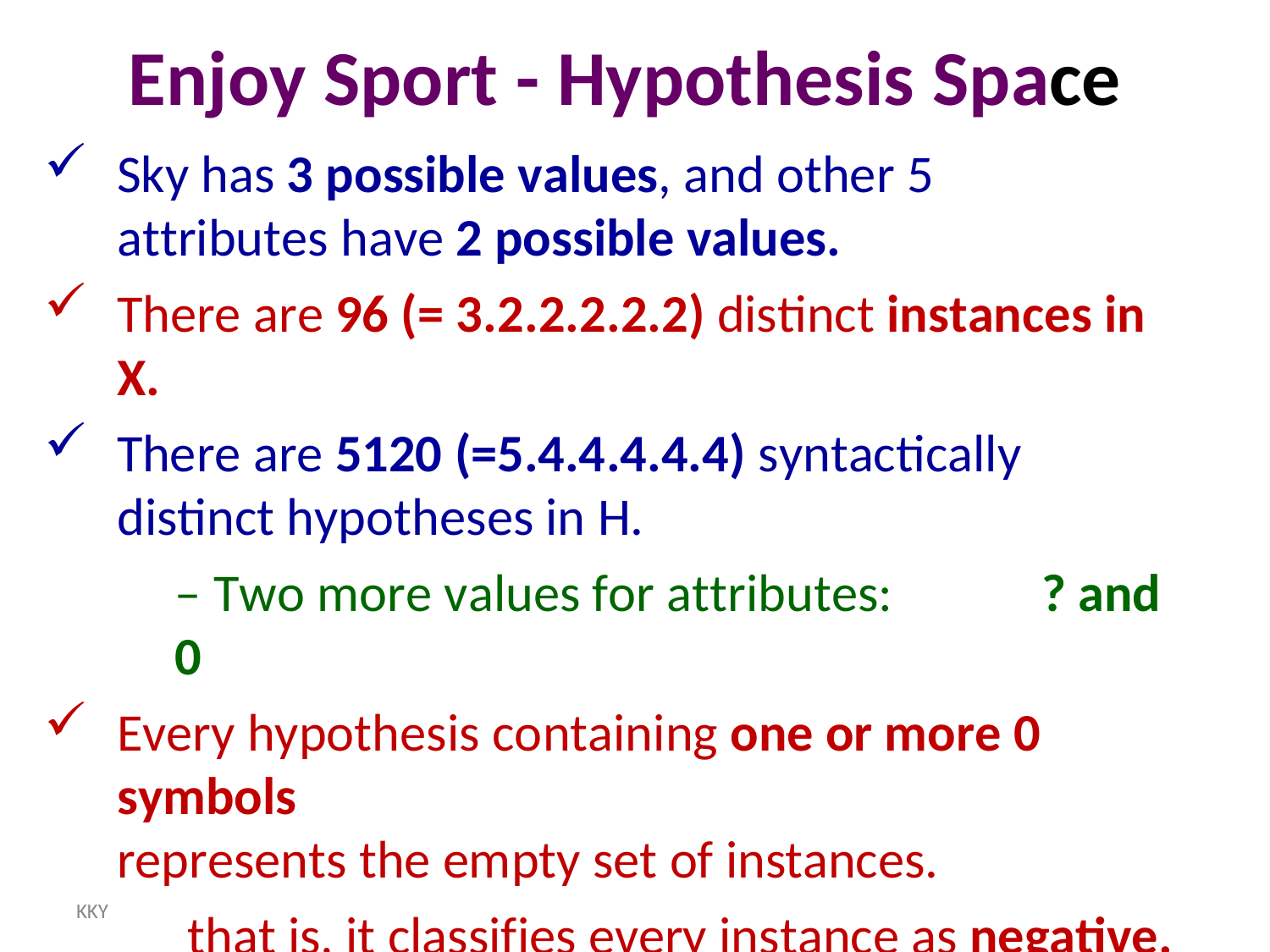

# Enjoy Sport - Hypothesis Space
Sky has 3 possible values, and other 5 attributes have 2 possible values.
There are 96 (= 3.2.2.2.2.2) distinct instances in X.
There are 5120 (=5.4.4.4.4.4) syntactically distinct hypotheses in H.
– Two more values for attributes:	? and 0
Every hypothesis containing one or more 0 symbols
represents the empty set of instances.
that is, it classifies every instance as negative.
KKY

19